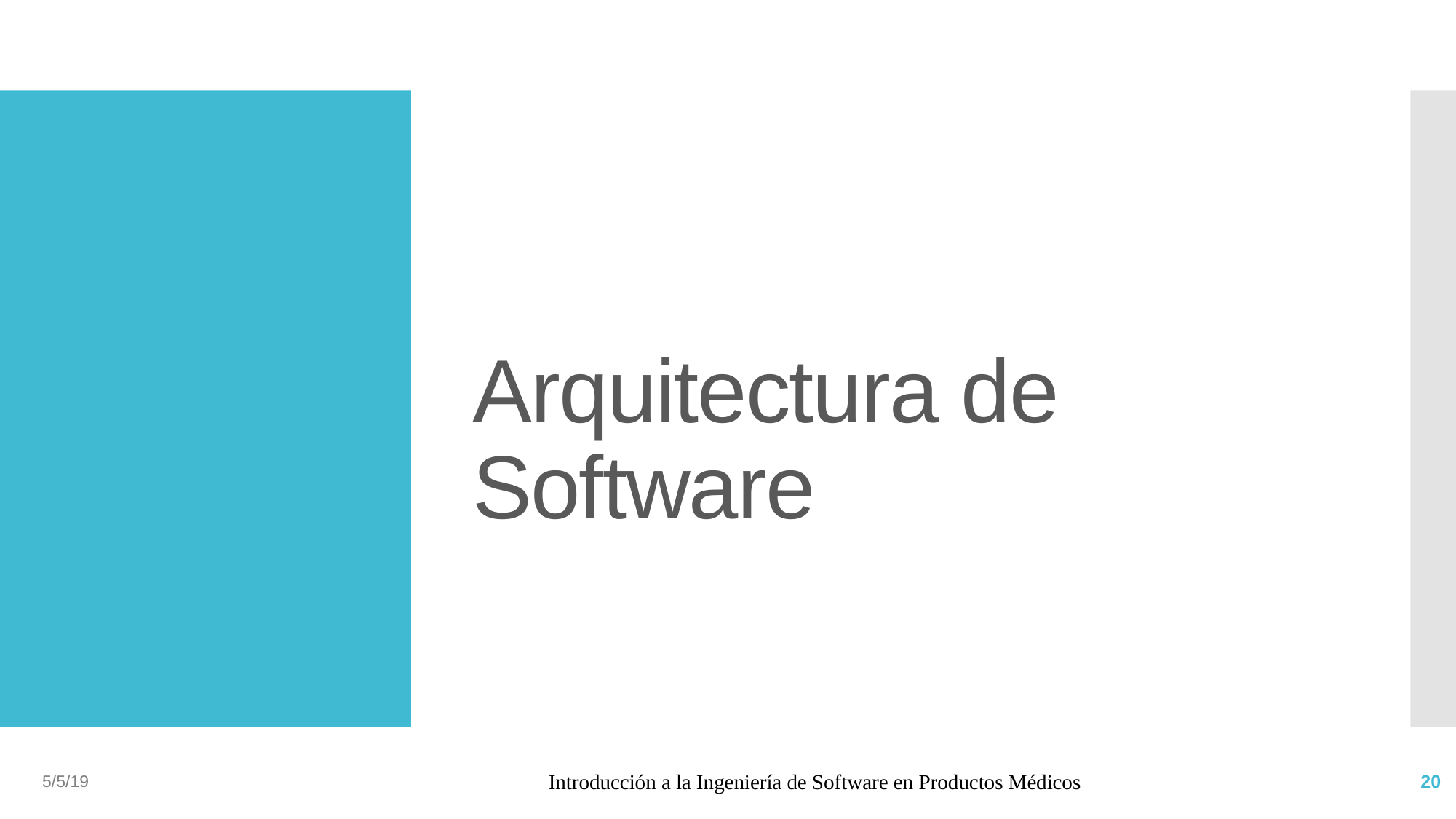

# Arquitectura de Software

5/5/19
Introducción a la Ingeniería de Software en Productos Médicos
20